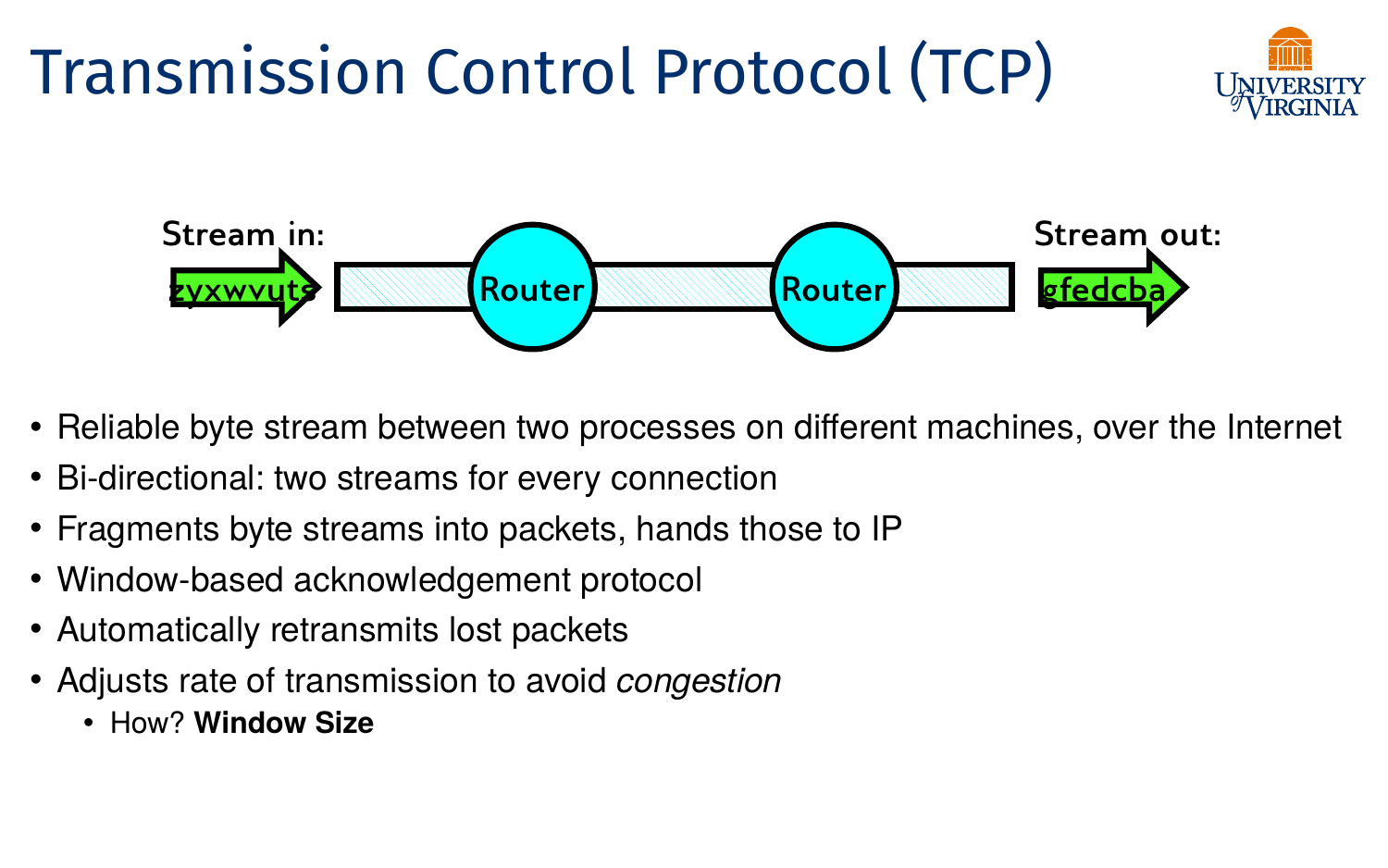

# Transmission Control Protocol (TCP)
Stream in:

Stream out:

Router
Router

 zyxwvuts
gfedcba
Reliable byte stream between two processes on different machines, over the Internet
Bi-directional: two streams for every connection
Fragments byte streams into packets, hands those to IP
Window-based acknowledgement protocol
Automatically retransmits lost packets
Adjusts rate of transmission to avoid congestion
How? Window Size